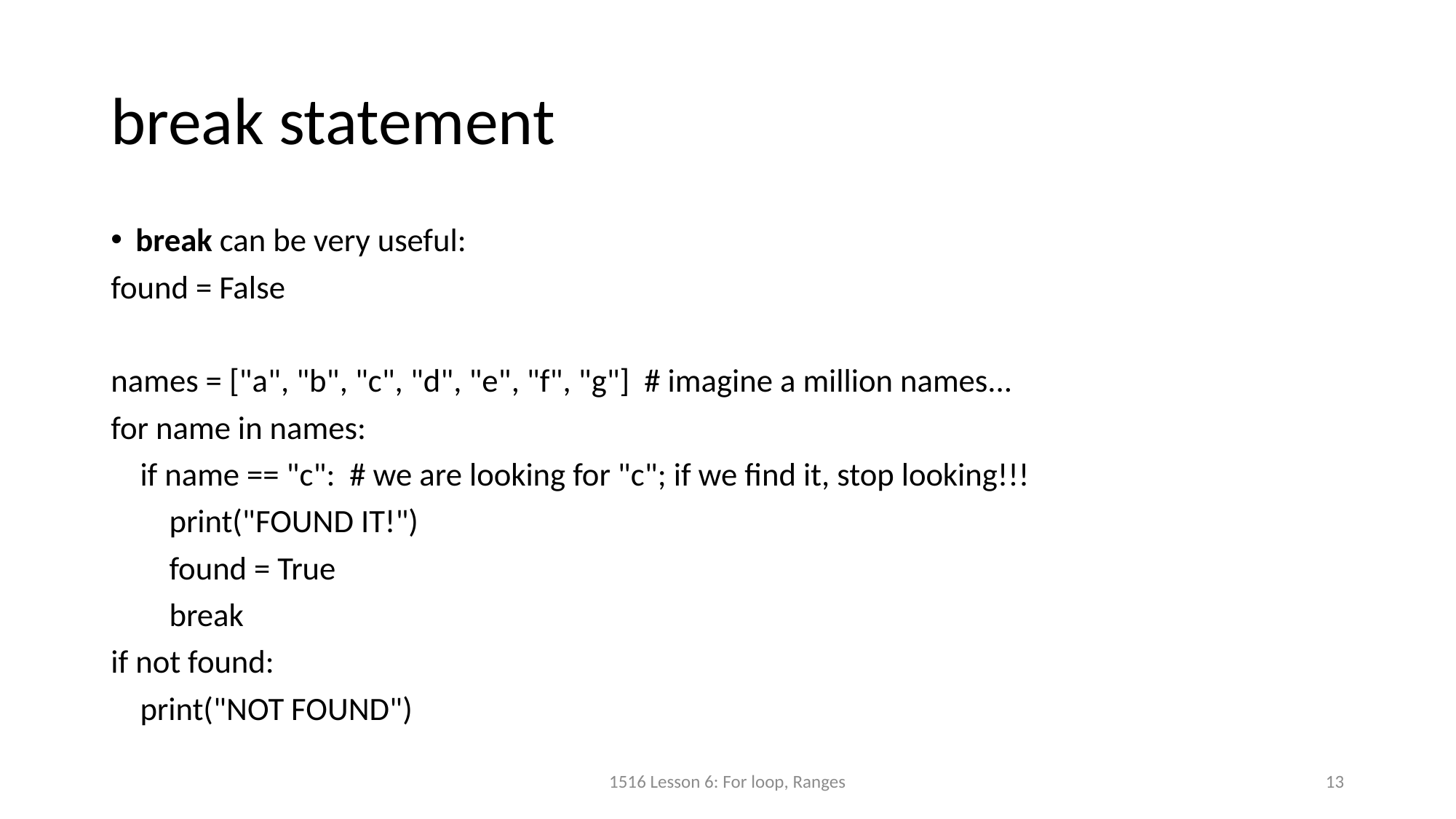

# break statement
break can be very useful:
found = False

names = ["a", "b", "c", "d", "e", "f", "g"]  # imagine a million names...
for name in names:
    if name == "c":  # we are looking for "c"; if we find it, stop looking!!!
        print("FOUND IT!")
        found = True
        break
if not found:
    print("NOT FOUND")
1516 Lesson 6: For loop, Ranges
13